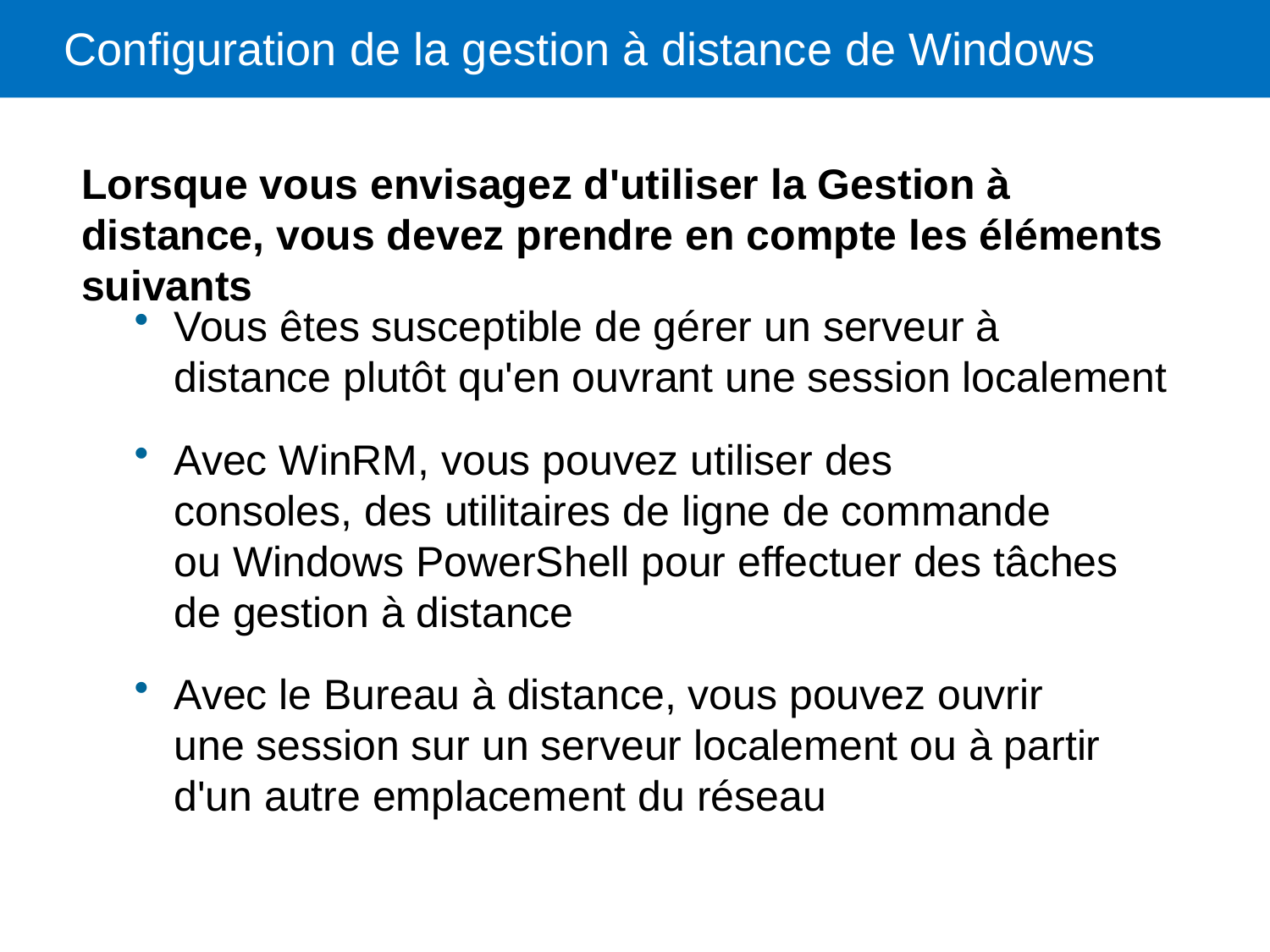

# Configuration de la gestion à distance de Windows
Lorsque vous envisagez d'utiliser la Gestion à distance, vous devez prendre en compte les éléments suivants
Vous êtes susceptible de gérer un serveur à distance plutôt qu'en ouvrant une session localement
Avec WinRM, vous pouvez utiliser des consoles, des utilitaires de ligne de commande ou Windows PowerShell pour effectuer des tâches de gestion à distance
Avec le Bureau à distance, vous pouvez ouvrir une session sur un serveur localement ou à partir d'un autre emplacement du réseau